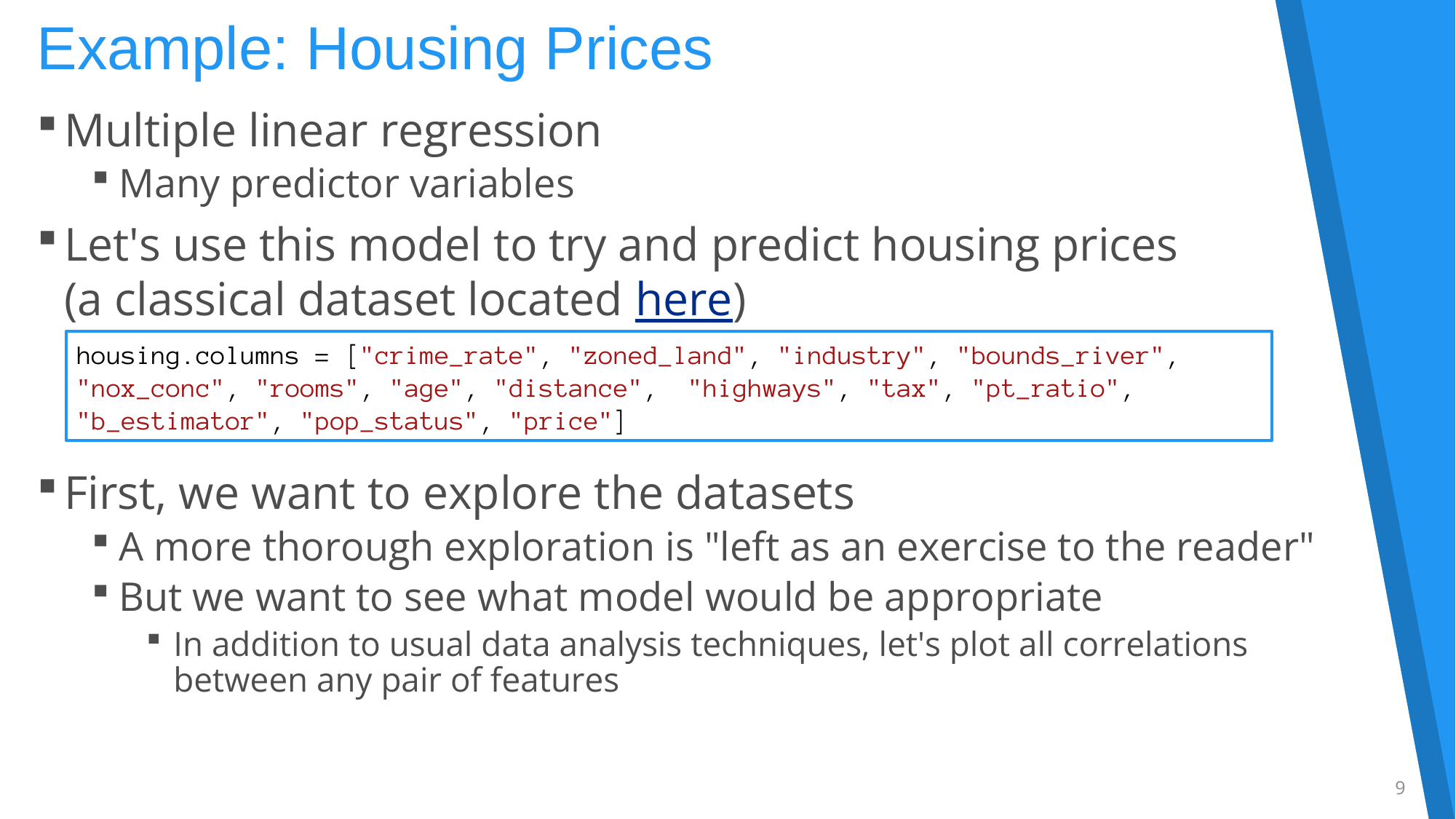

# Example: Housing Prices
Multiple linear regression
Many predictor variables
Let's use this model to try and predict housing prices
(a classical dataset located here)

First, we want to explore the datasets
A more thorough exploration is "left as an exercise to the reader"
But we want to see what model would be appropriate
In addition to usual data analysis techniques, let's plot all correlations
between any pair of features
housing.columns = ["crime_rate", "zoned_land", "industry", "bounds_river", "nox_conc", "rooms", "age", "distance",  "highways", "tax", "pt_ratio", "b_estimator", "pop_status", "price"]
9